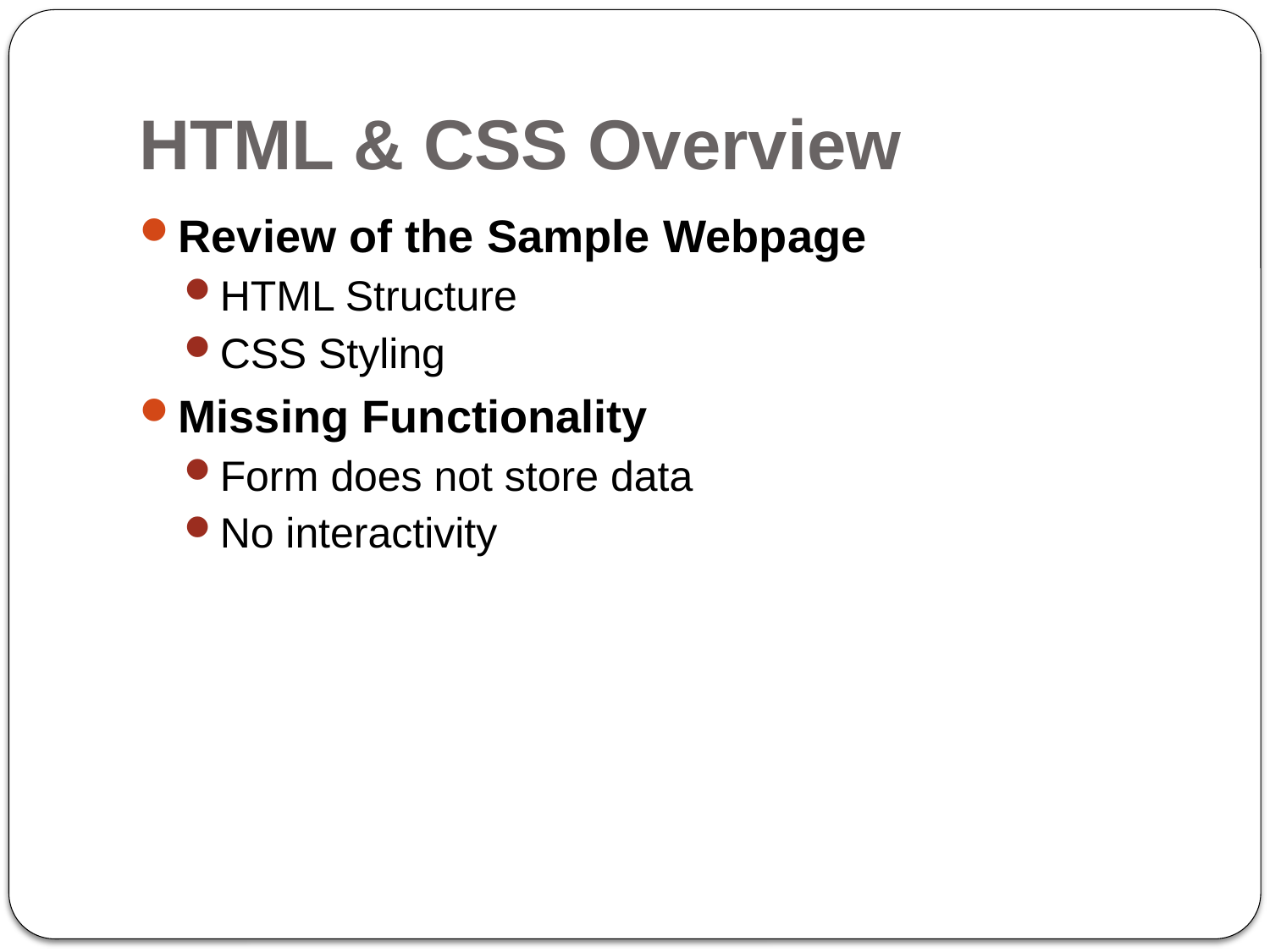

# HTML & CSS Overview
Review of the Sample Webpage
HTML Structure
CSS Styling
Missing Functionality
Form does not store data
No interactivity